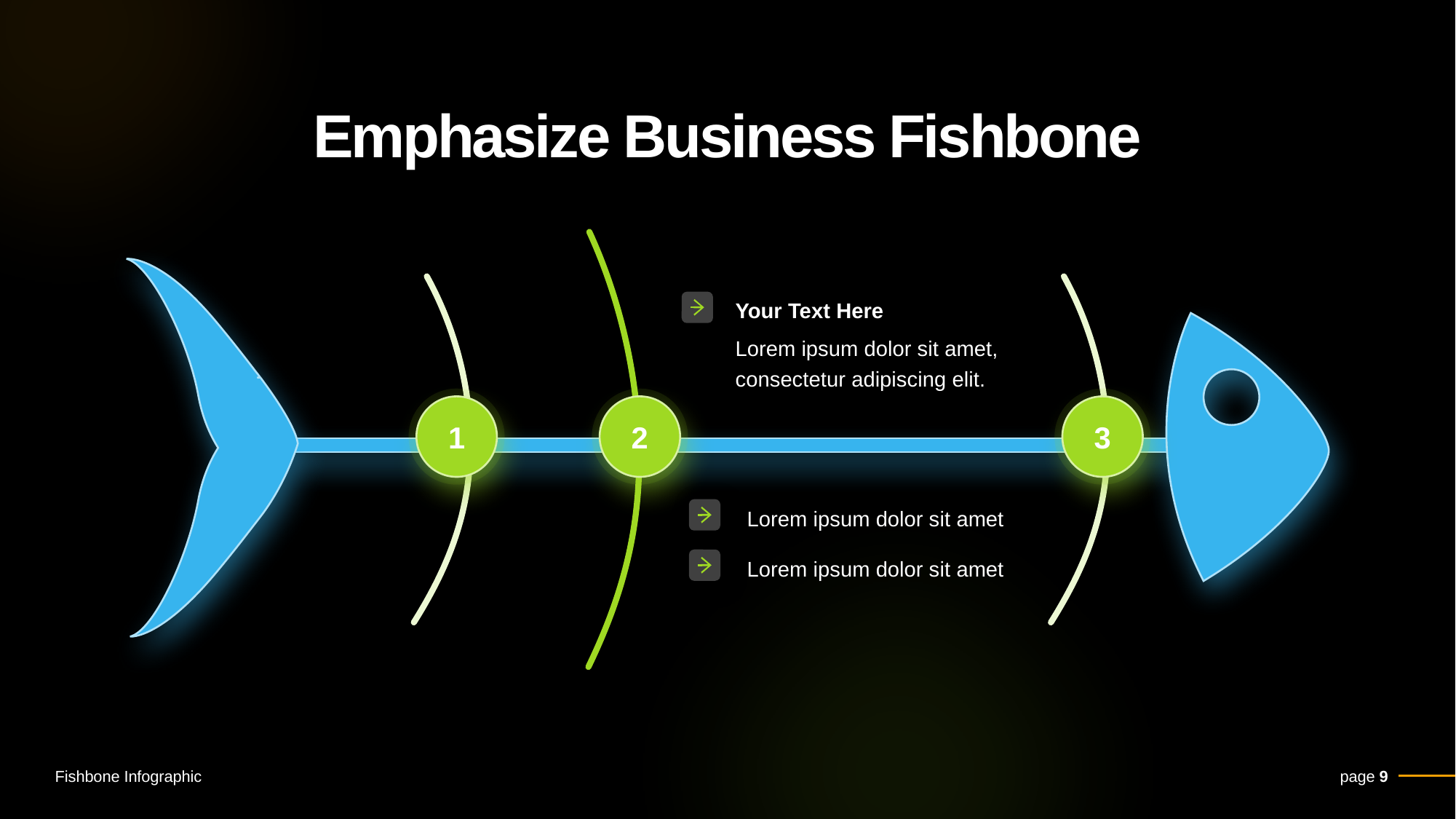

Emphasize Business Fishbone

Your Text Here
Lorem ipsum dolor sit amet, consectetur adipiscing elit.

1

2

3

Lorem ipsum dolor sit amet

Lorem ipsum dolor sit amet